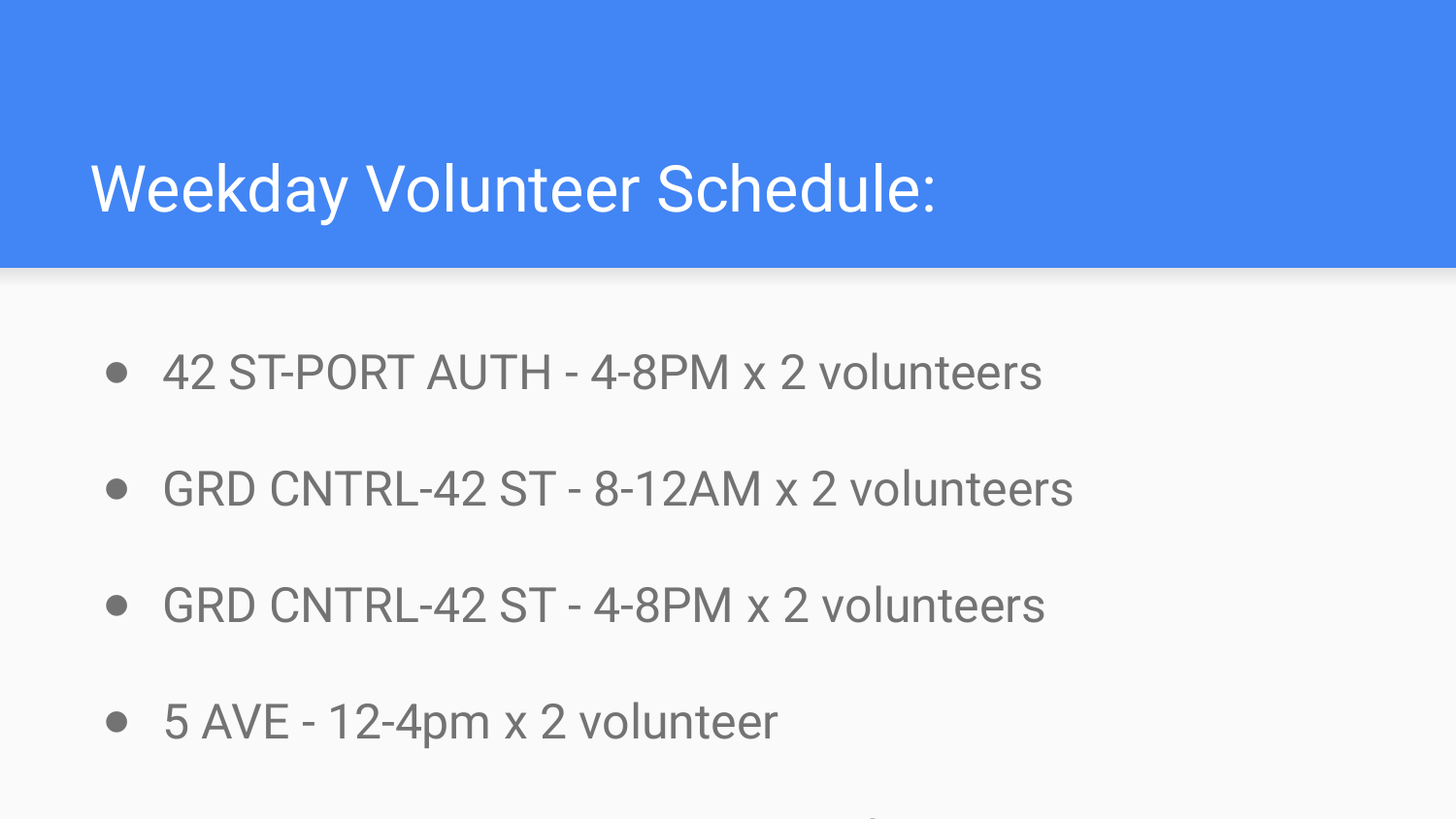

# Weekday Volunteer Schedule:
42 ST-PORT AUTH - 4-8PM x 2 volunteers
GRD CNTRL-42 ST - 8-12AM x 2 volunteers
GRD CNTRL-42 ST - 4-8PM x 2 volunteers
5 AVE - 12-4pm x 2 volunteer
34 ST-HERALD SQ - 4-8PM x 2 volunteer